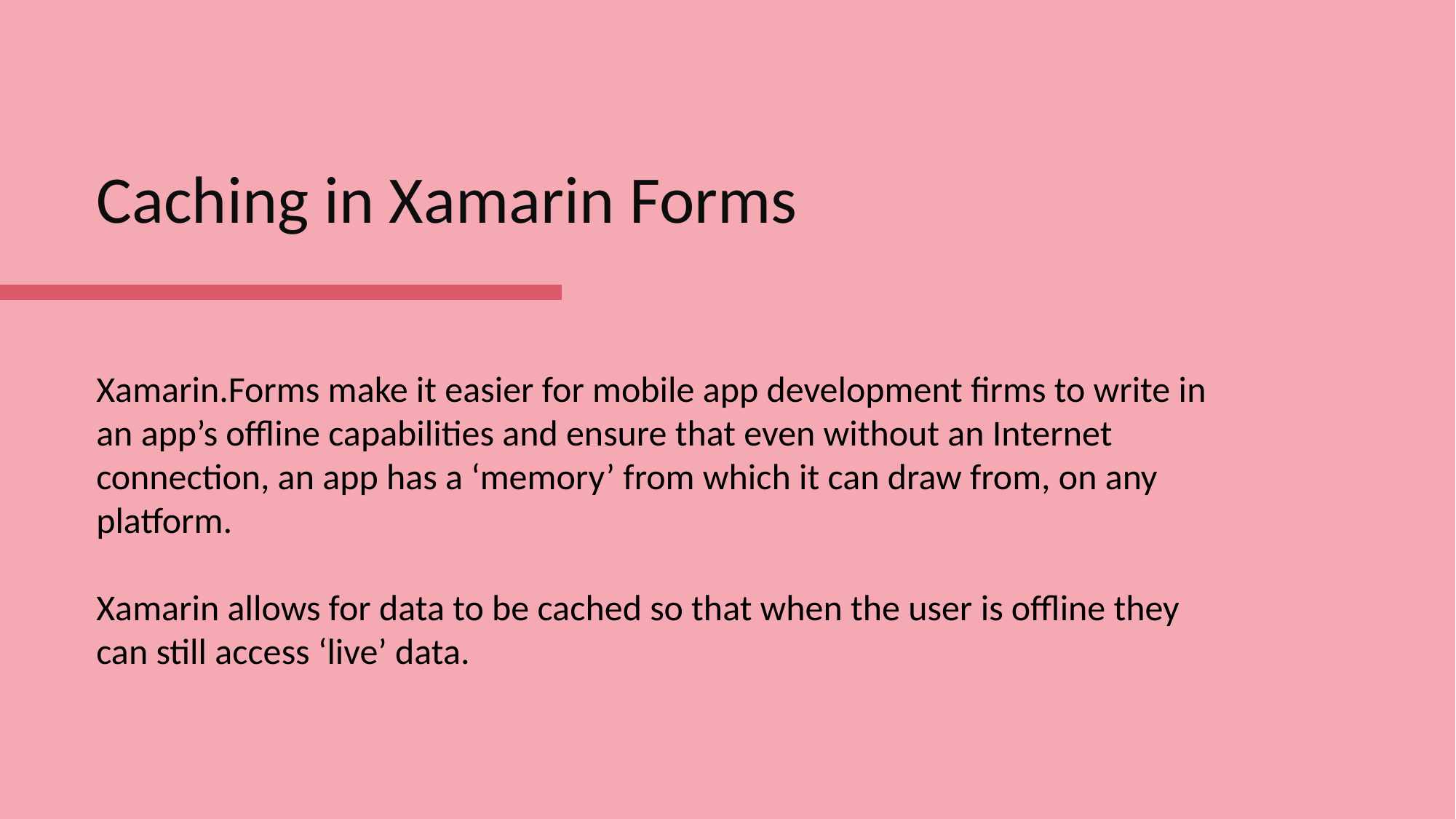

# Caching in Xamarin Forms
Xamarin.Forms make it easier for mobile app development firms to write in an app’s offline capabilities and ensure that even without an Internet connection, an app has a ‘memory’ from which it can draw from, on any platform.

Xamarin allows for data to be cached so that when the user is offline they can still access ‘live’ data.